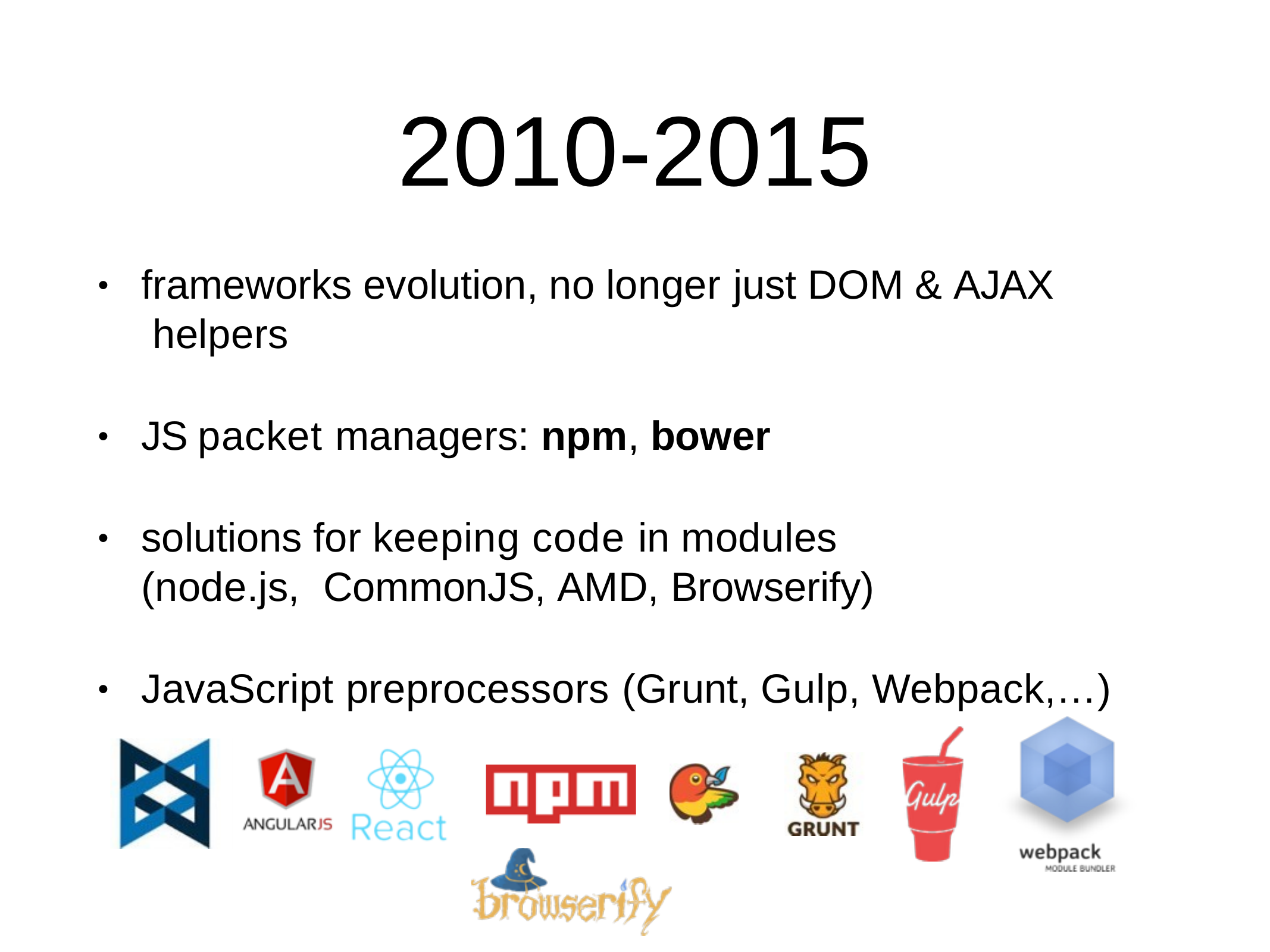

# 2010-2015
frameworks evolution, no longer just DOM & AJAX  helpers
•
JS packet managers: npm, bower
•
solutions for keeping code in modules (node.js,  CommonJS, AMD, Browserify)
•
JavaScript preprocessors (Grunt, Gulp, Webpack,…)
•